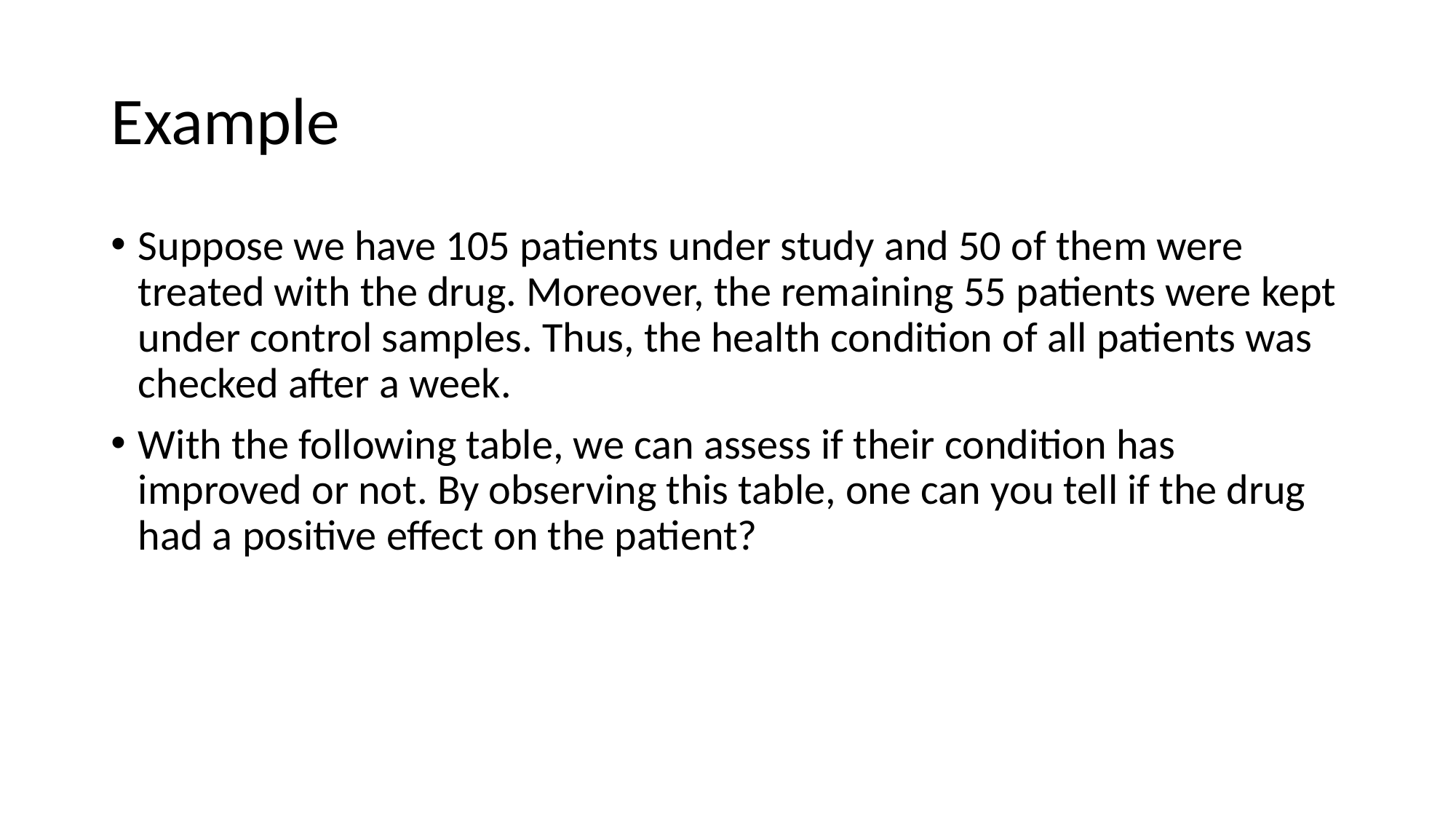

# Example
Suppose we have 105 patients under study and 50 of them were treated with the drug. Moreover, the remaining 55 patients were kept under control samples. Thus, the health condition of all patients was checked after a week.
With the following table, we can assess if their condition has improved or not. By observing this table, one can you tell if the drug had a positive effect on the patient?